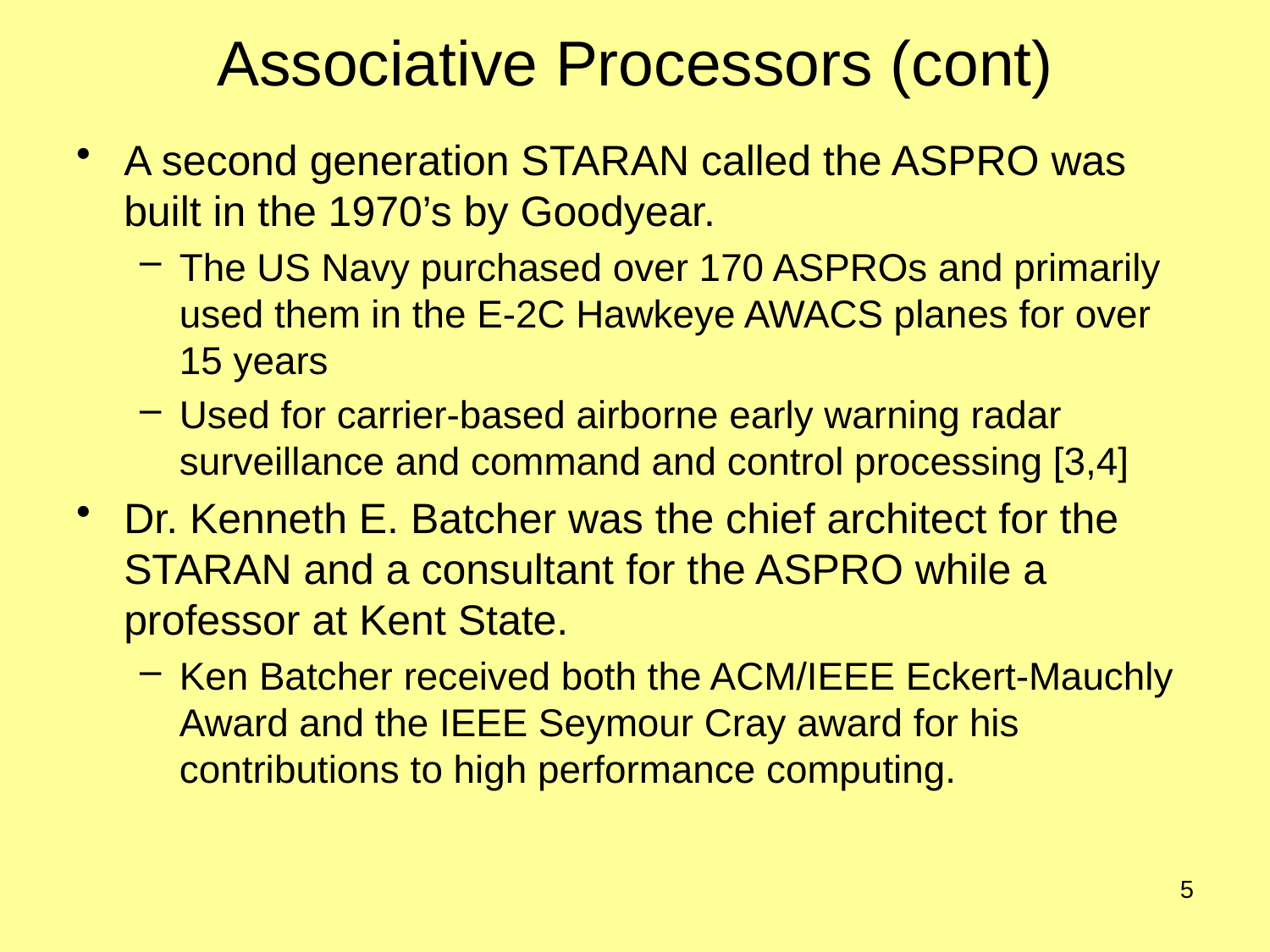

# Associative Processors (cont)
A second generation STARAN called the ASPRO was built in the 1970’s by Goodyear.
The US Navy purchased over 170 ASPROs and primarily used them in the E-2C Hawkeye AWACS planes for over 15 years
Used for carrier-based airborne early warning radar surveillance and command and control processing [3,4]
Dr. Kenneth E. Batcher was the chief architect for the STARAN and a consultant for the ASPRO while a professor at Kent State.
Ken Batcher received both the ACM/IEEE Eckert-Mauchly Award and the IEEE Seymour Cray award for his contributions to high performance computing.
5